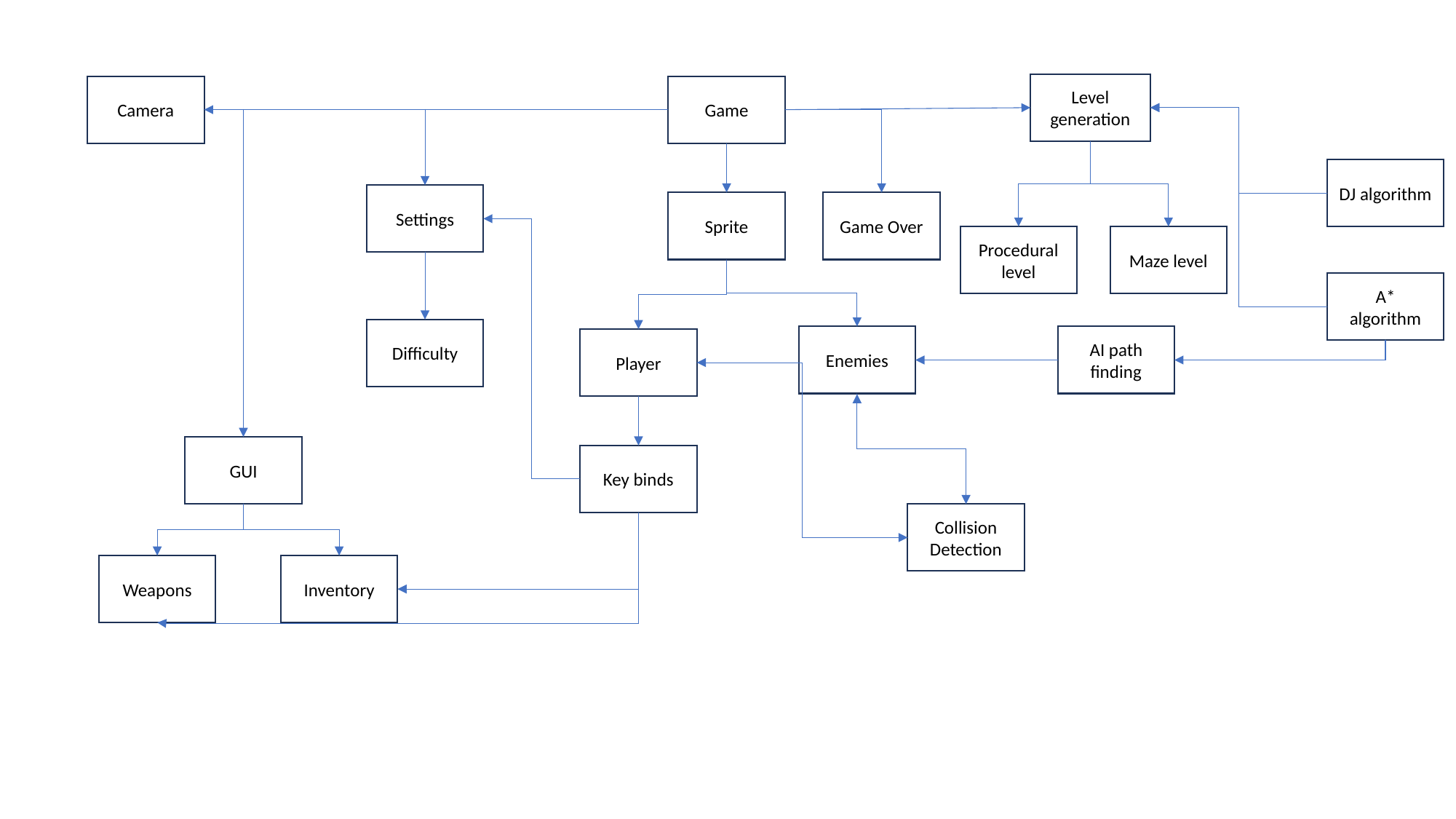

Level generation
Camera
Game
DJ algorithm
Settings
Game Over
Sprite
Procedural level
Maze level
A* algorithm
Difficulty
Enemies
AI path finding
Player
GUI
Key binds
Collision Detection
Weapons
Inventory